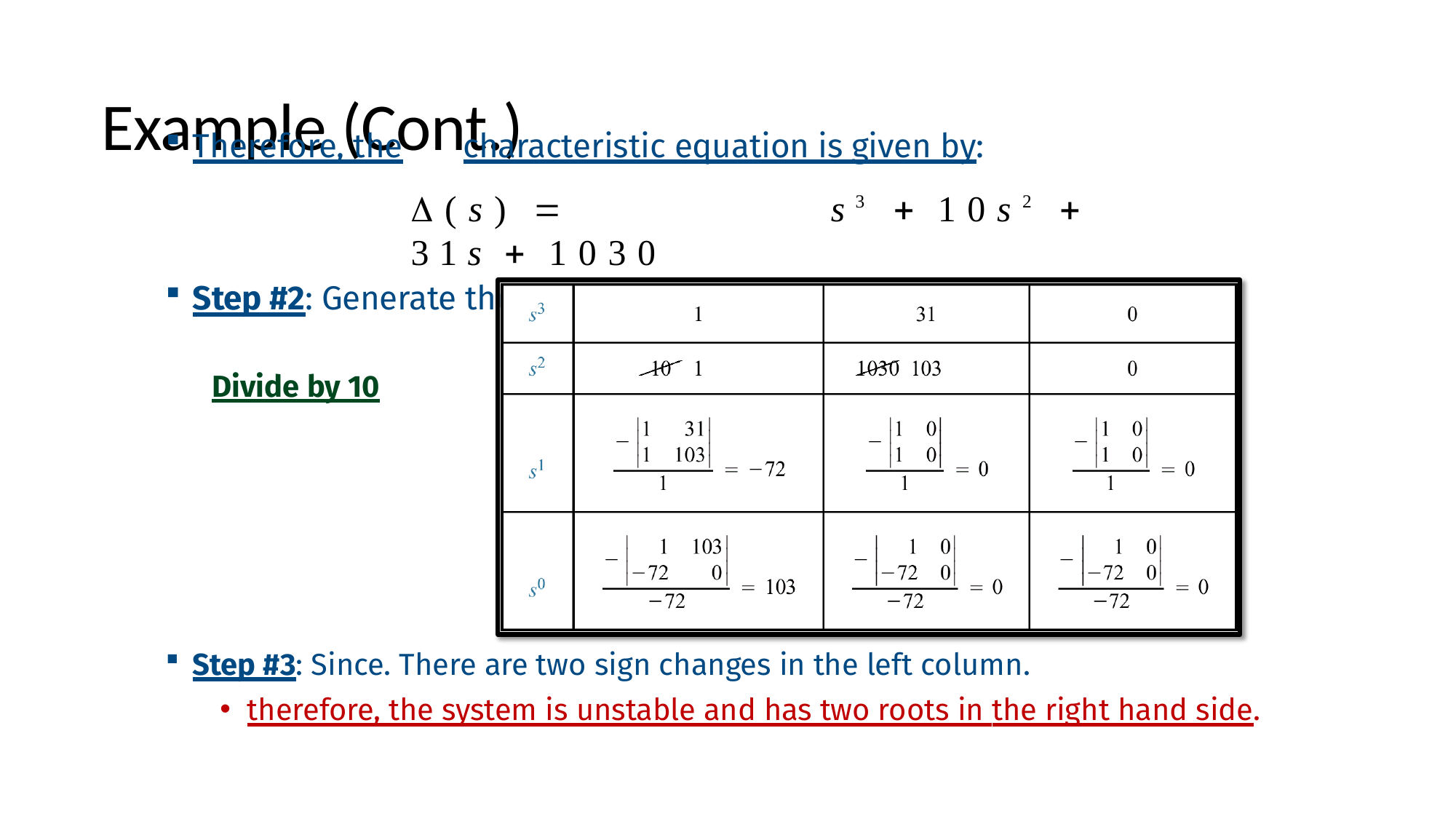

# Example (Cont.)
Therefore, the	characteristic equation is given by:
Δ(s) =	s3	+ 10s2	+ 31s + 1030
Step #2: Generate the Routh table as follows:

Divide by 10
Step #3: Since. There are two sign changes in the left column.
therefore, the system is unstable and has two roots in the right hand side.